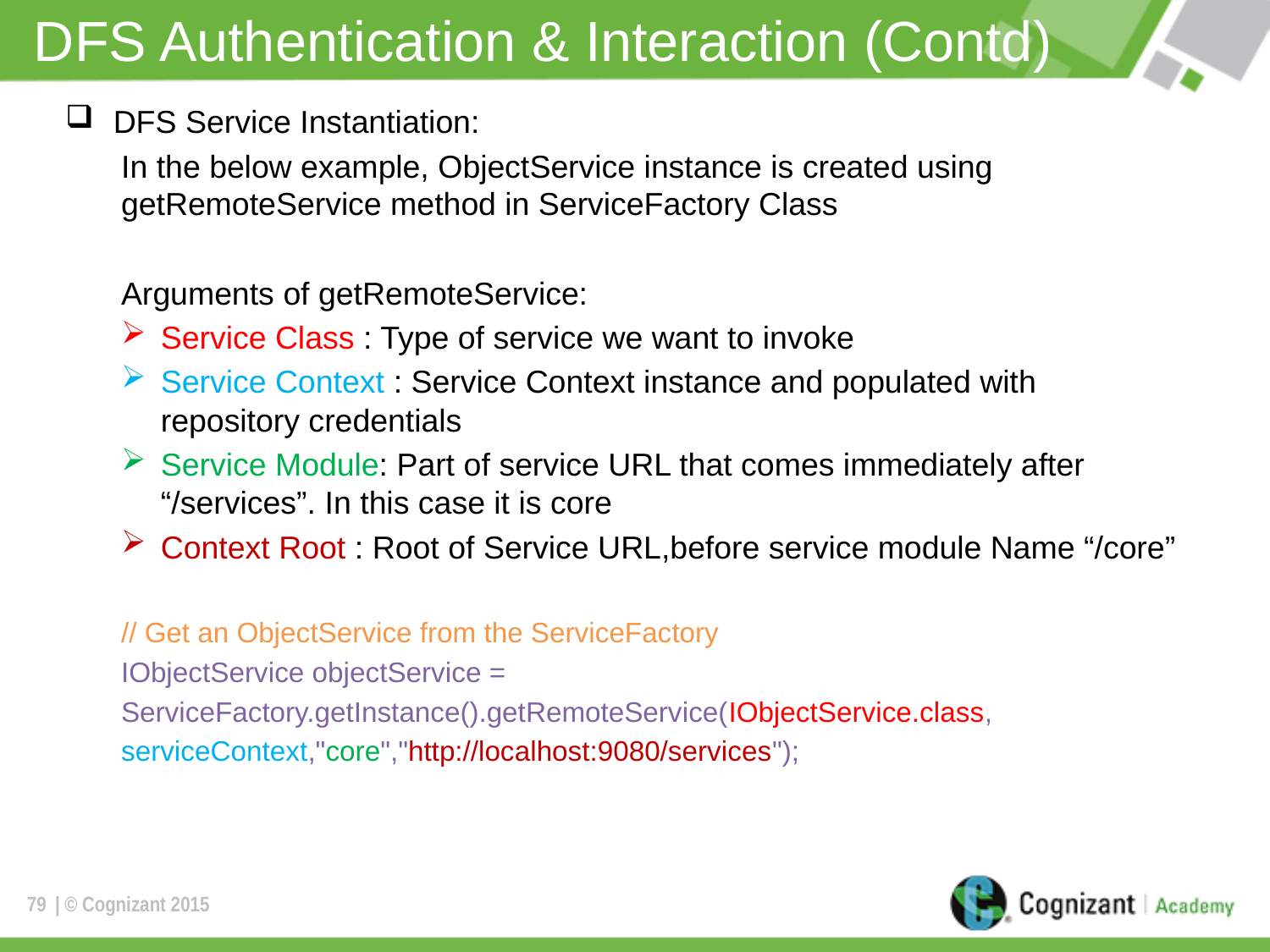

# DFS Authentication & Interaction (Contd)
DFS Service Instantiation:
In the below example, ObjectService instance is created using getRemoteService method in ServiceFactory Class

Arguments of getRemoteService:
Service Class : Type of service we want to invoke
Service Context : Service Context instance and populated with repository credentials
Service Module: Part of service URL that comes immediately after “/services”. In this case it is core
Context Root : Root of Service URL,before service module Name “/core”

// Get an ObjectService from the ServiceFactory
IObjectService objectService =
ServiceFactory.getInstance().getRemoteService(IObjectService.class,
serviceContext,"core","http://localhost:9080/services");

79
| © Cognizant 2015